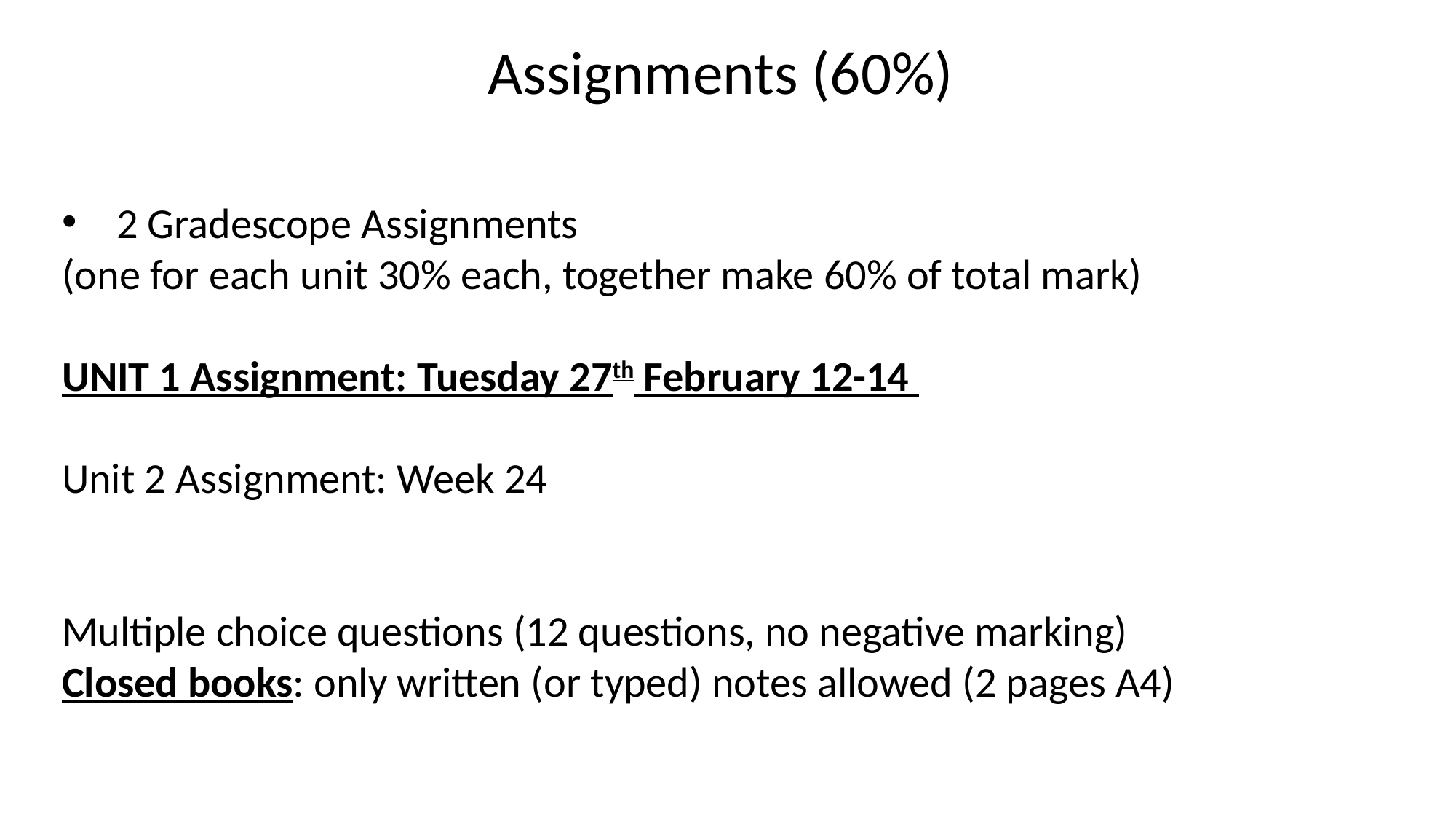

Assignments (60%)
2 Gradescope Assignments
(one for each unit 30% each, together make 60% of total mark)

UNIT 1 Assignment: Tuesday 27th February 12-14

Unit 2 Assignment: Week 24

Multiple choice questions (12 questions, no negative marking)
Closed books: only written (or typed) notes allowed (2 pages A4)